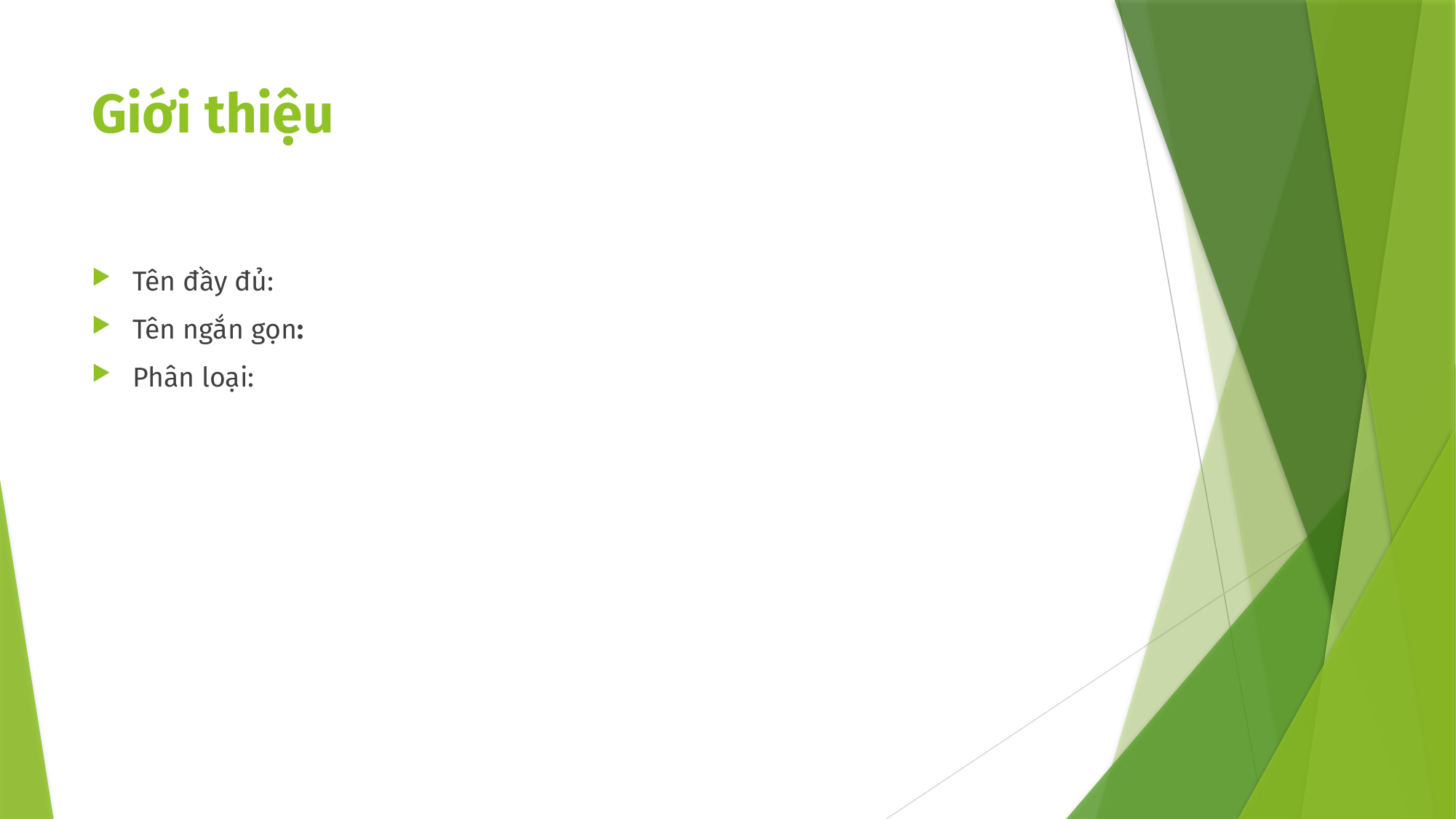

# Giới thiệu
Tên đầy đủ:
Tên ngắn gọn:
Phân loại: